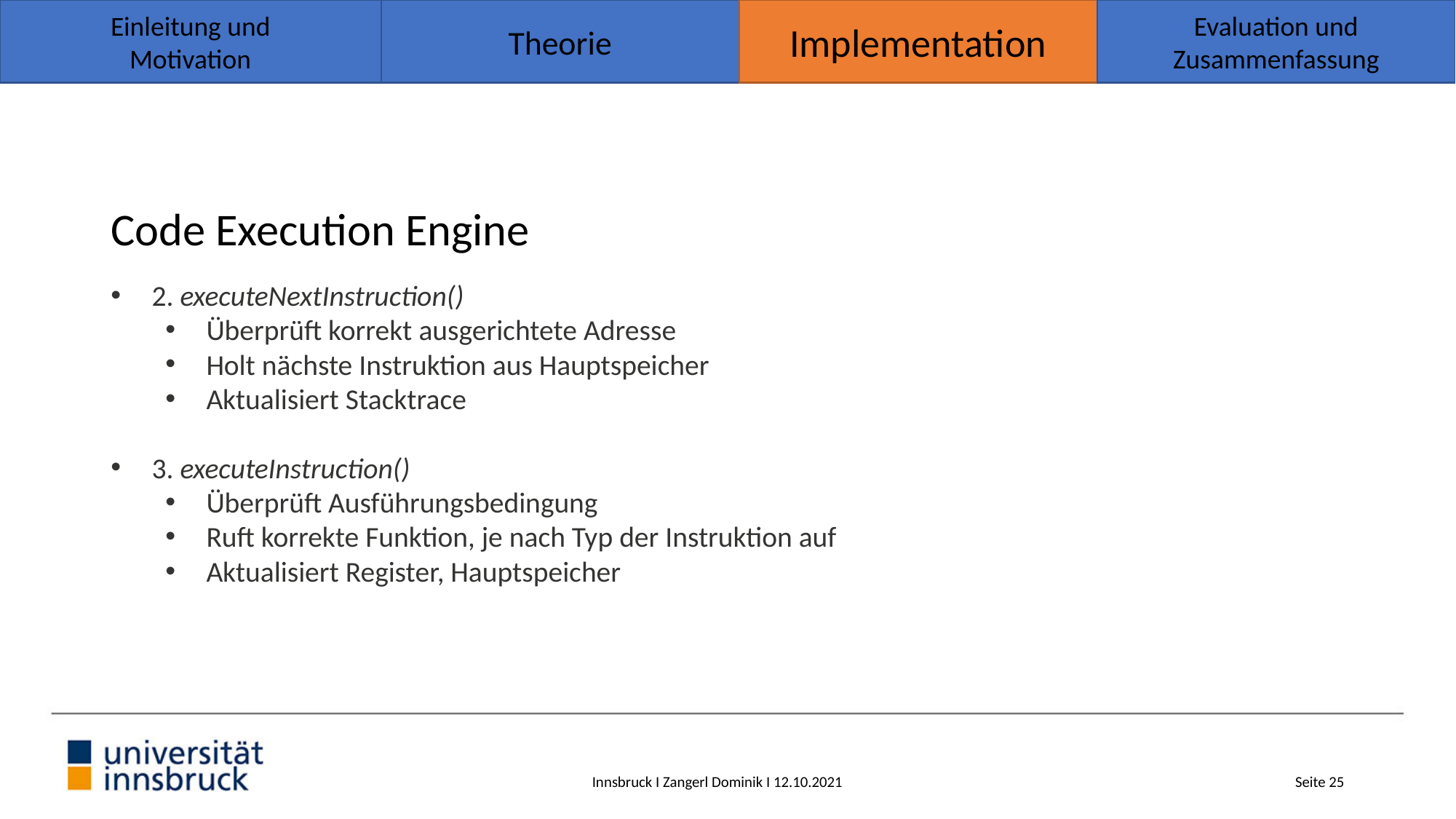

Theorie
Implementation
Evaluation und
Zusammenfassung
Einleitung und
Motivation
# Code Execution Engine
2. executeNextInstruction()
Überprüft korrekt ausgerichtete Adresse
Holt nächste Instruktion aus Hauptspeicher
Aktualisiert Stacktrace

3. executeInstruction()
Überprüft Ausführungsbedingung
Ruft korrekte Funktion, je nach Typ der Instruktion auf
Aktualisiert Register, Hauptspeicher

Innsbruck I Zangerl Dominik I 12.10.2021
Seite 25